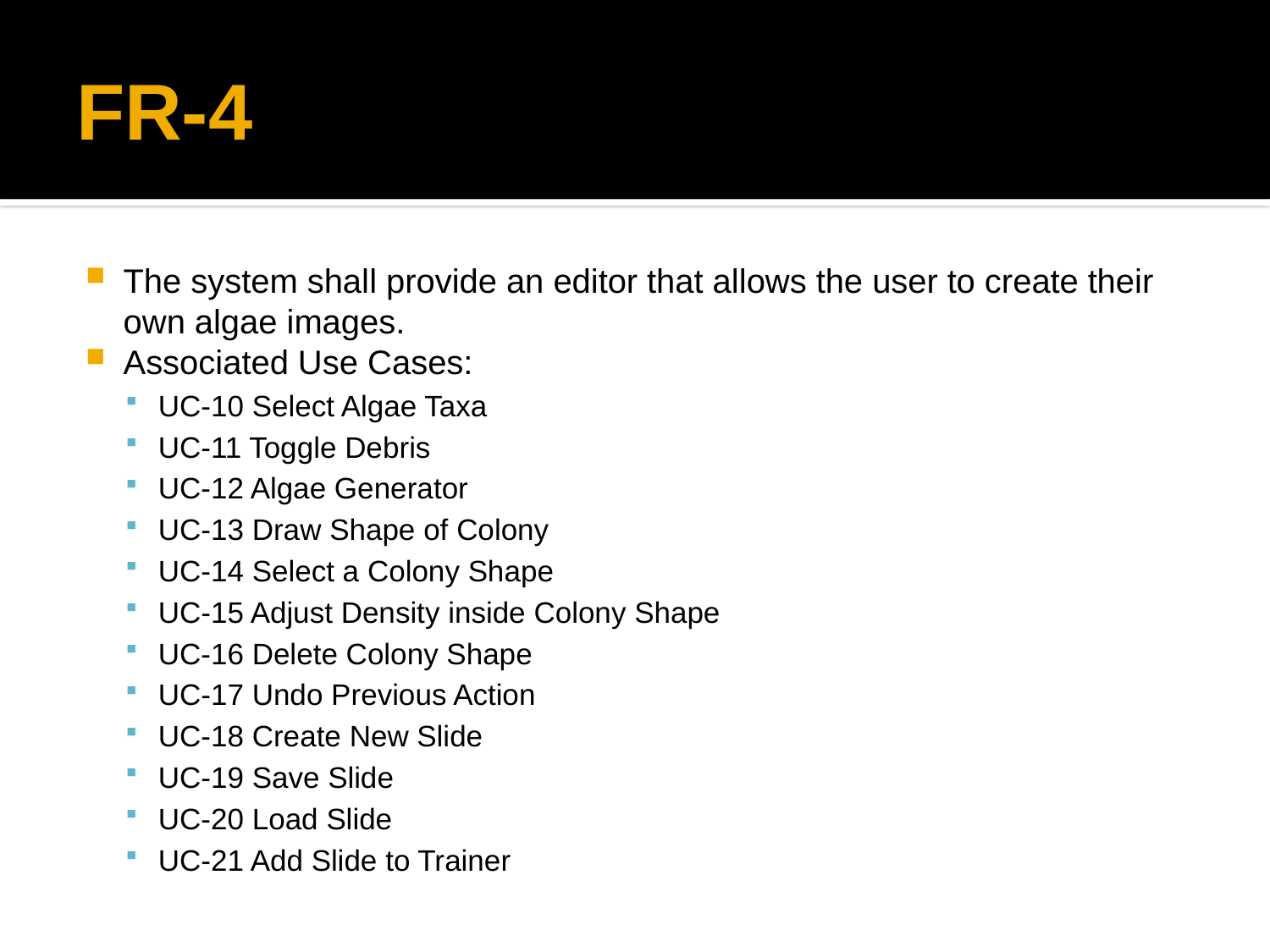

# FR-4
The system shall provide an editor that allows the user to create their own algae images.
Associated Use Cases:
UC-10 Select Algae Taxa
UC-11 Toggle Debris
UC-12 Algae Generator
UC-13 Draw Shape of Colony
UC-14 Select a Colony Shape
UC-15 Adjust Density inside Colony Shape
UC-16 Delete Colony Shape
UC-17 Undo Previous Action
UC-18 Create New Slide
UC-19 Save Slide
UC-20 Load Slide
UC-21 Add Slide to Trainer